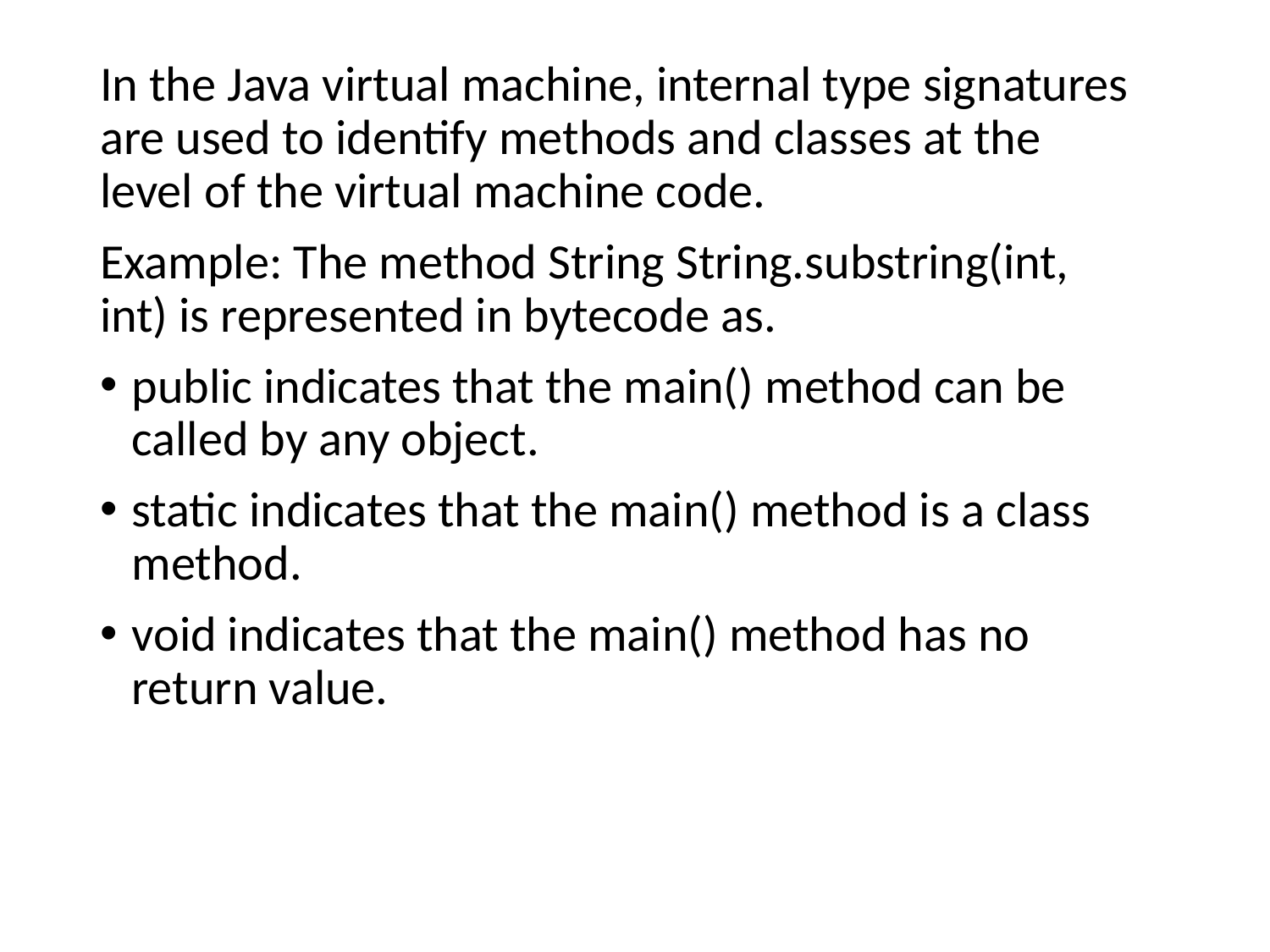

In the Java virtual machine, internal type signatures are used to identify methods and classes at the level of the virtual machine code.
Example: The method String String.substring(int, int) is represented in bytecode as.
public indicates that the main() method can be called by any object.
static indicates that the main() method is a class method.
void indicates that the main() method has no return value.